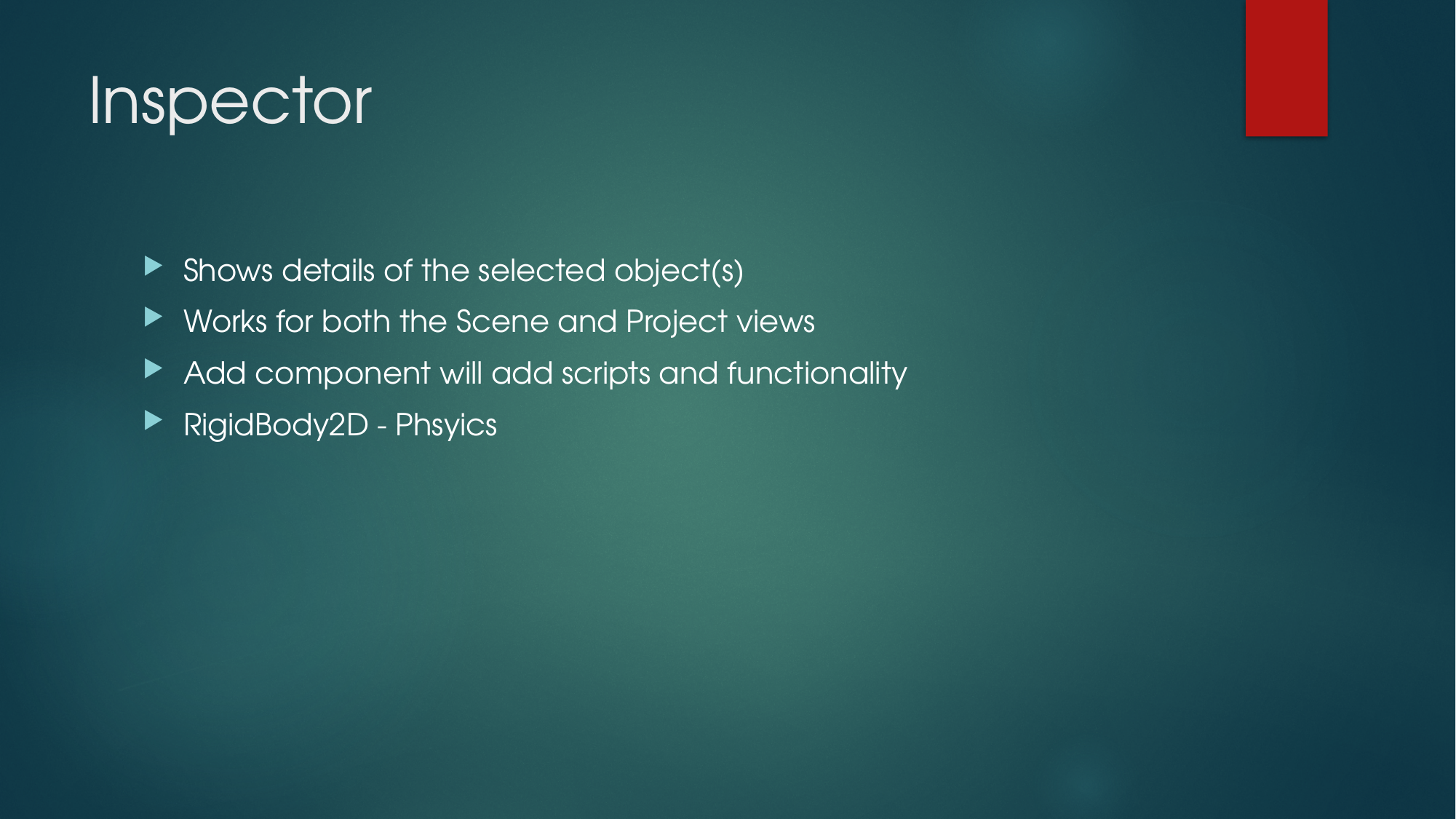

# Inspector
Shows details of the selected object(s)
Works for both the Scene and Project views
Add component will add scripts and functionality
RigidBody2D - Phsyics